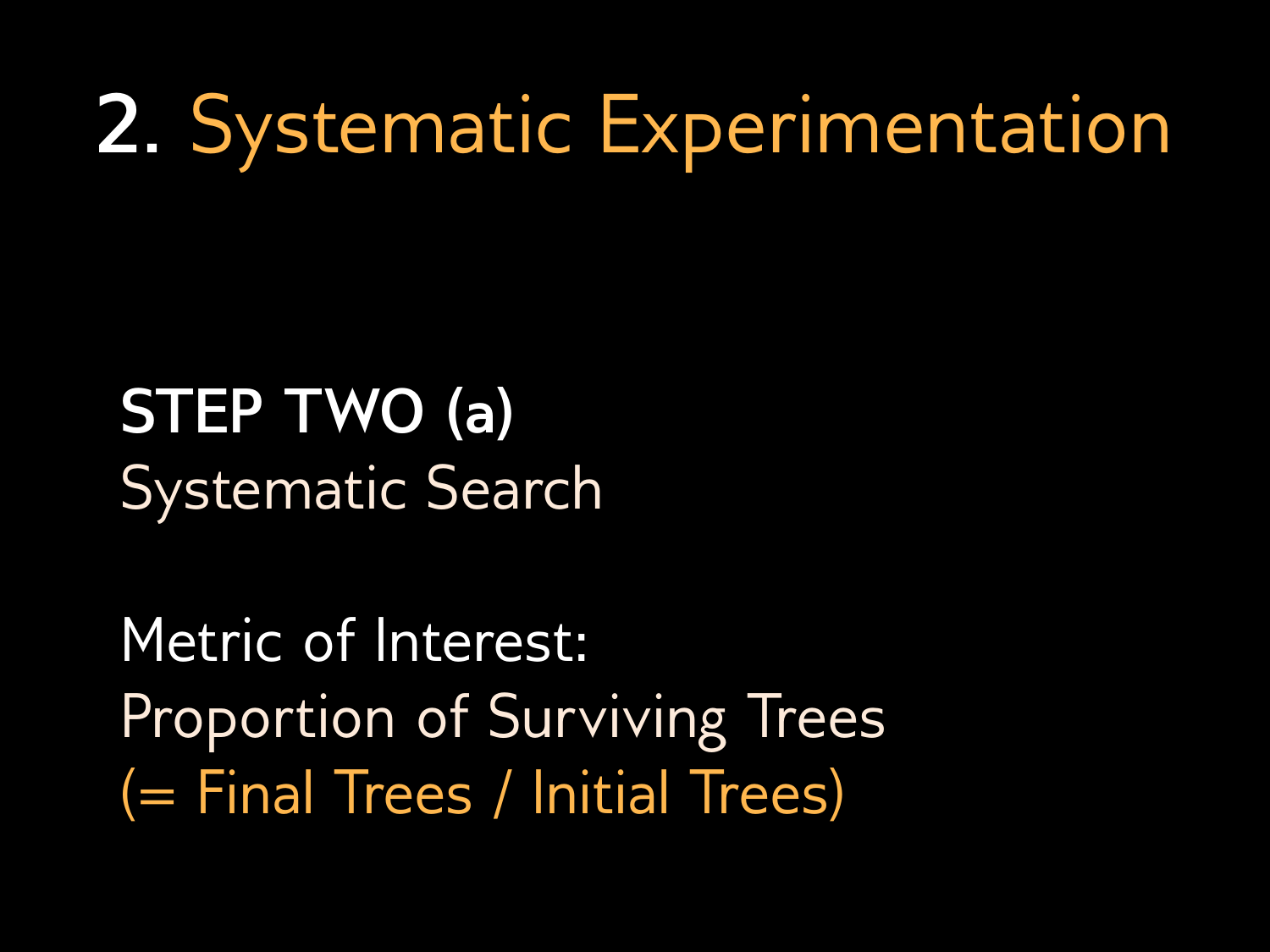

2. Systematic Experimentation
STEP TWO (a)
Systematic Search

Metric of Interest:
Proportion of Surviving Trees
(= Final Trees / Initial Trees)